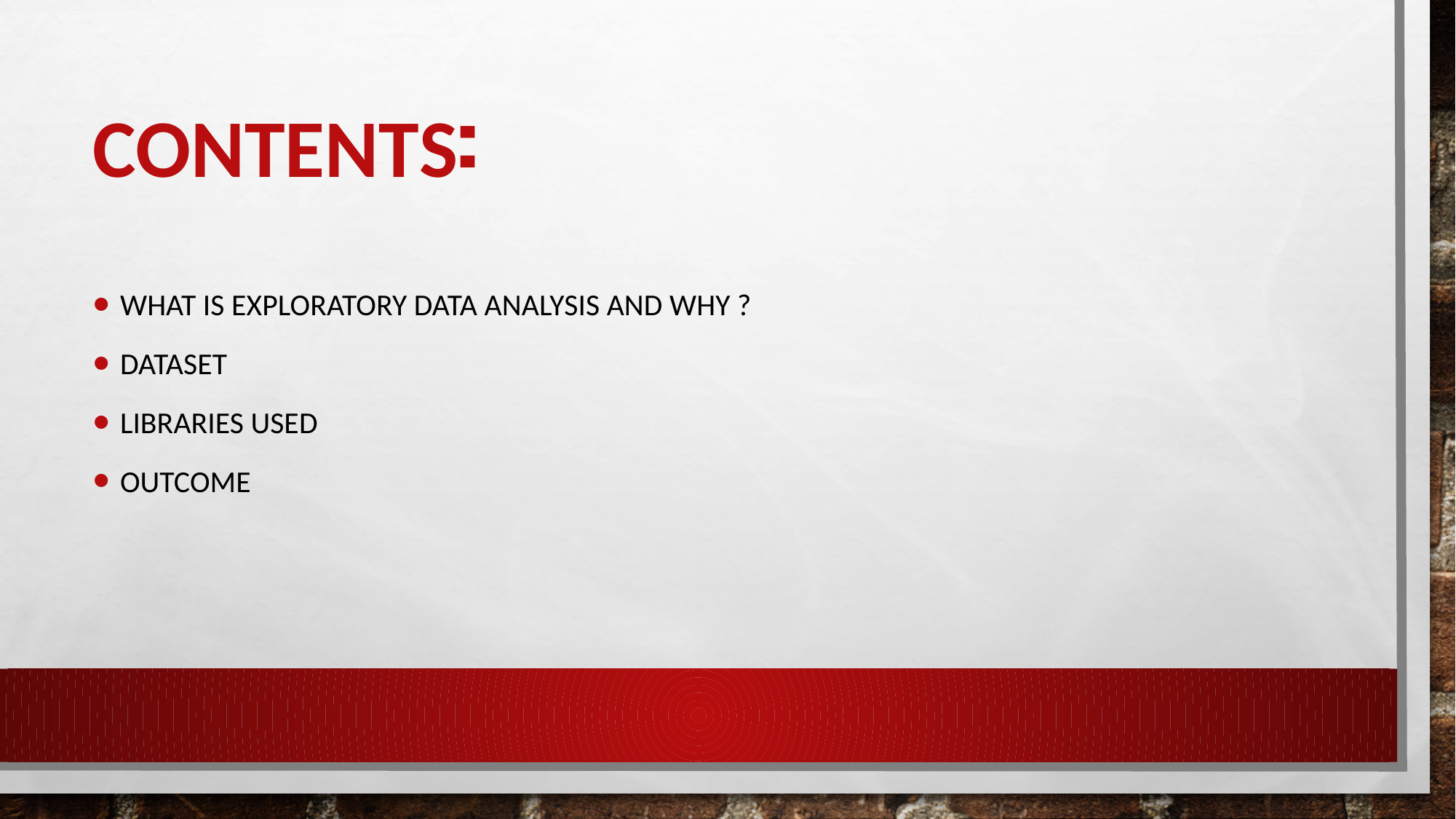

# Contents:

What is exploratory data analysis and why ?
Dataset
Libraries used
outcome